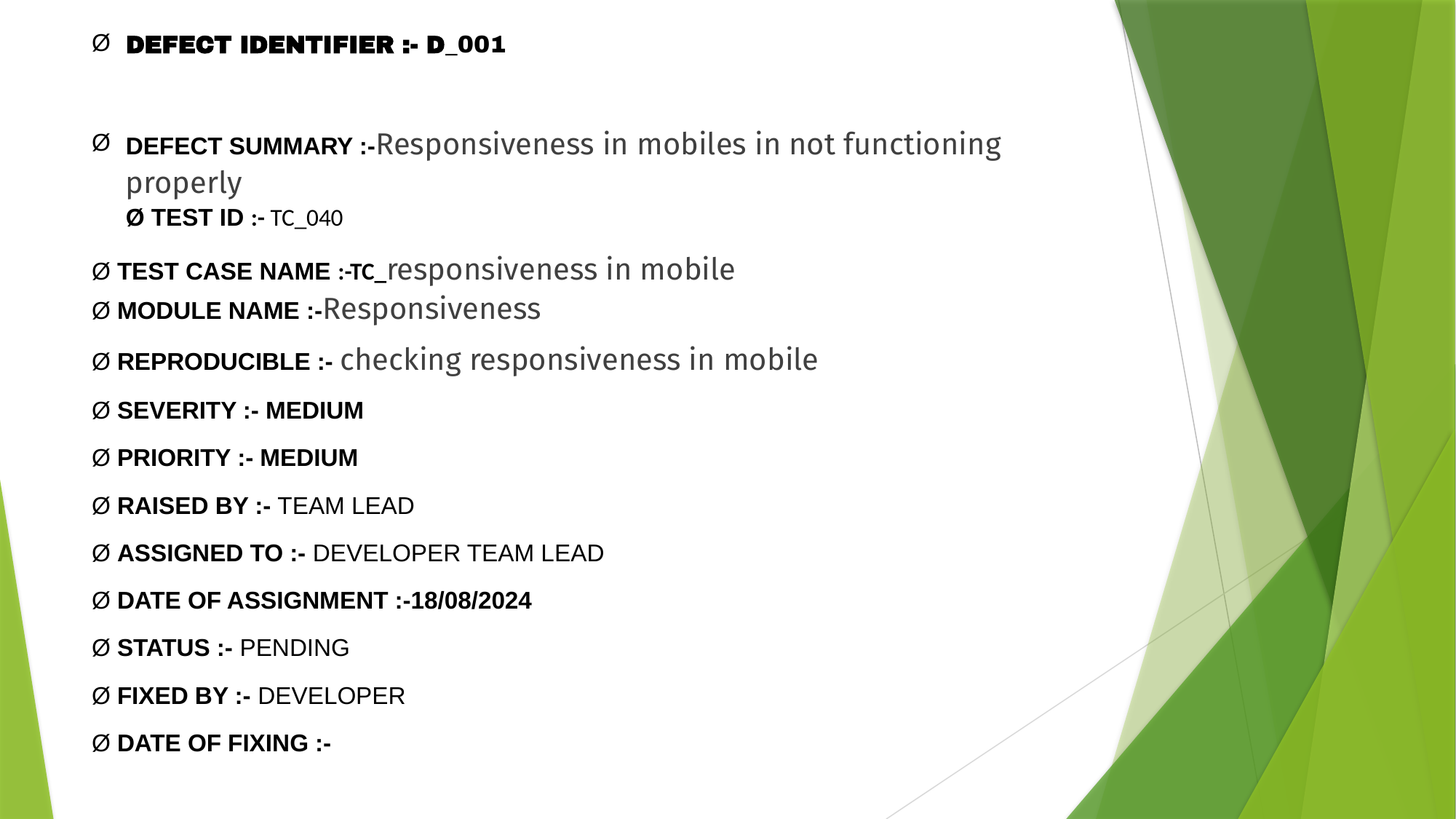

# Defect identifier :- D_001

Defect summary :-Responsiveness in mobiles in not functioning properly
Ø Test Id :- TC_040
Ø Test case name :-TC_responsiveness in mobile
Ø Module name :-Responsiveness
Ø Reproducible :- checking responsiveness in mobile
Ø Severity :- Medium
Ø Priority :- Medium
Ø Raised by :- Team LEad
Ø Assigned to :- developer Team lead
Ø Date of assignment :-18/08/2024
Ø Status :- pending
Ø Fixed by :- developer
Ø Date of fixing :-